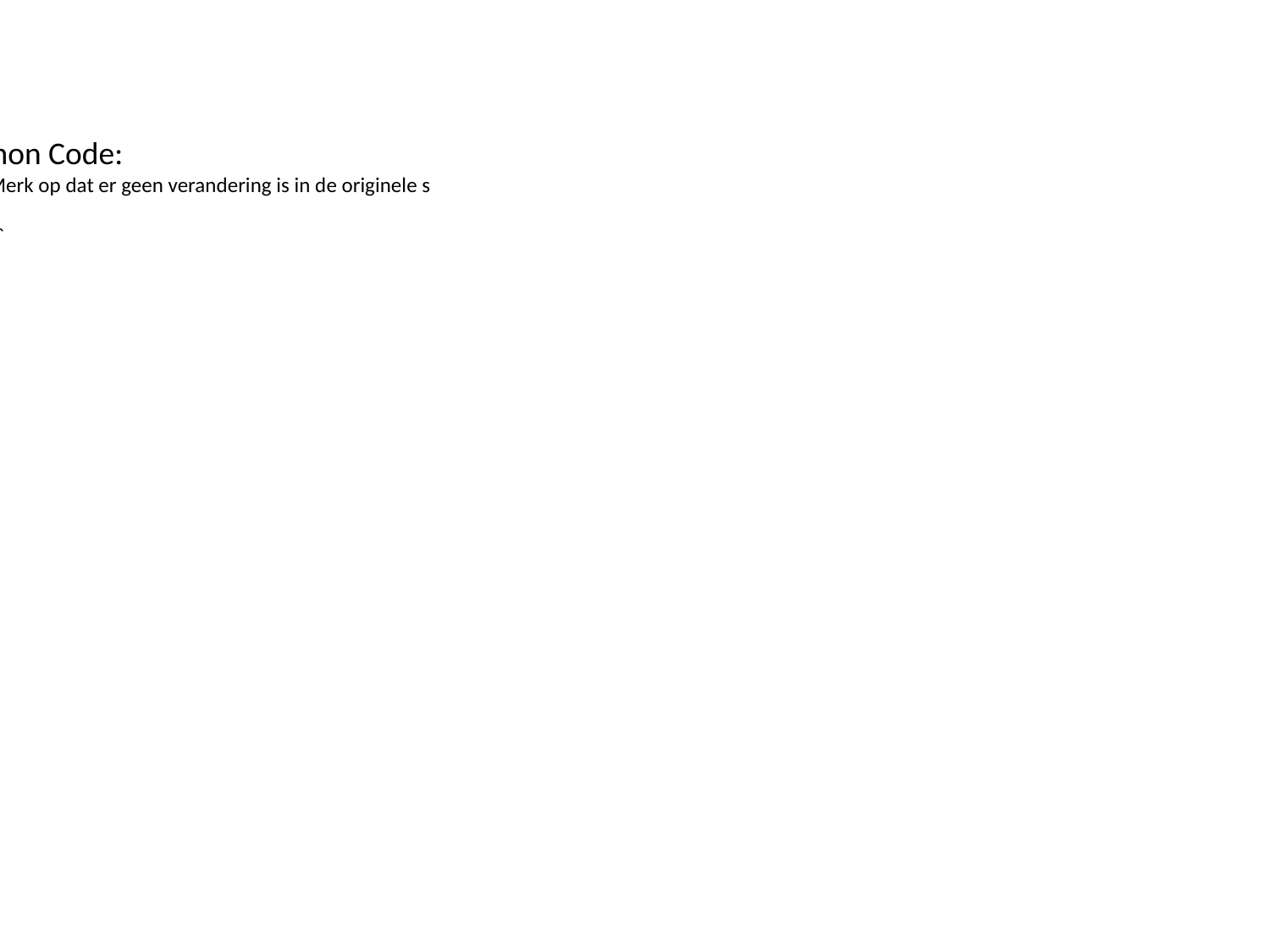

Python Code:
``` # Merk op dat er geen verandering is in de originele s
 ```
``` s ```